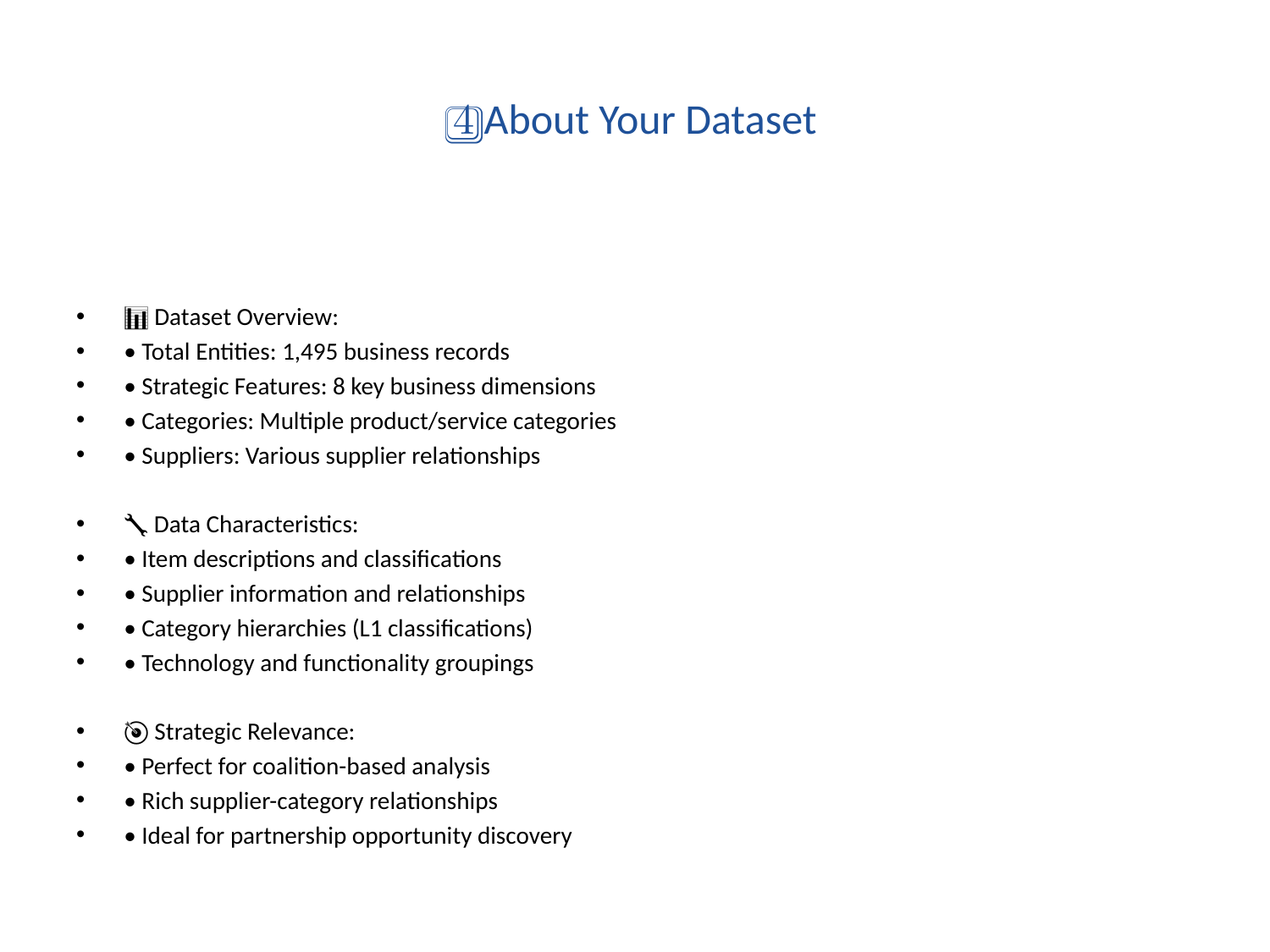

# 4️⃣ About Your Dataset

📊 Dataset Overview:
• Total Entities: 1,495 business records
• Strategic Features: 8 key business dimensions
• Categories: Multiple product/service categories
• Suppliers: Various supplier relationships

🔧 Data Characteristics:
• Item descriptions and classifications
• Supplier information and relationships
• Category hierarchies (L1 classifications)
• Technology and functionality groupings

🎯 Strategic Relevance:
• Perfect for coalition-based analysis
• Rich supplier-category relationships
• Ideal for partnership opportunity discovery